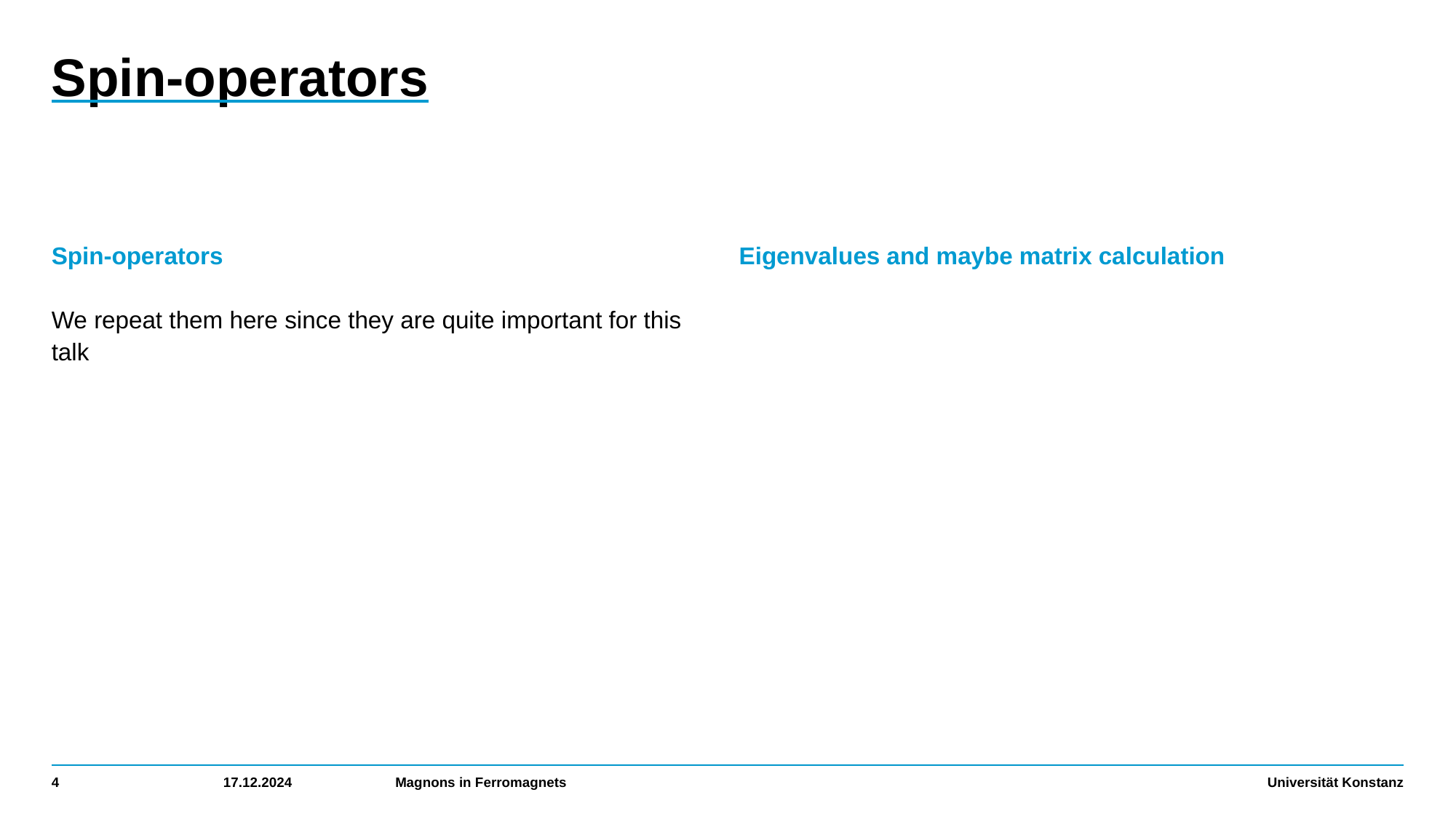

# Spin-operators
Spin-operators

We repeat them here since they are quite important for this talk
Eigenvalues and maybe matrix calculation
4
17.12.2024
Magnons in Ferromagnets